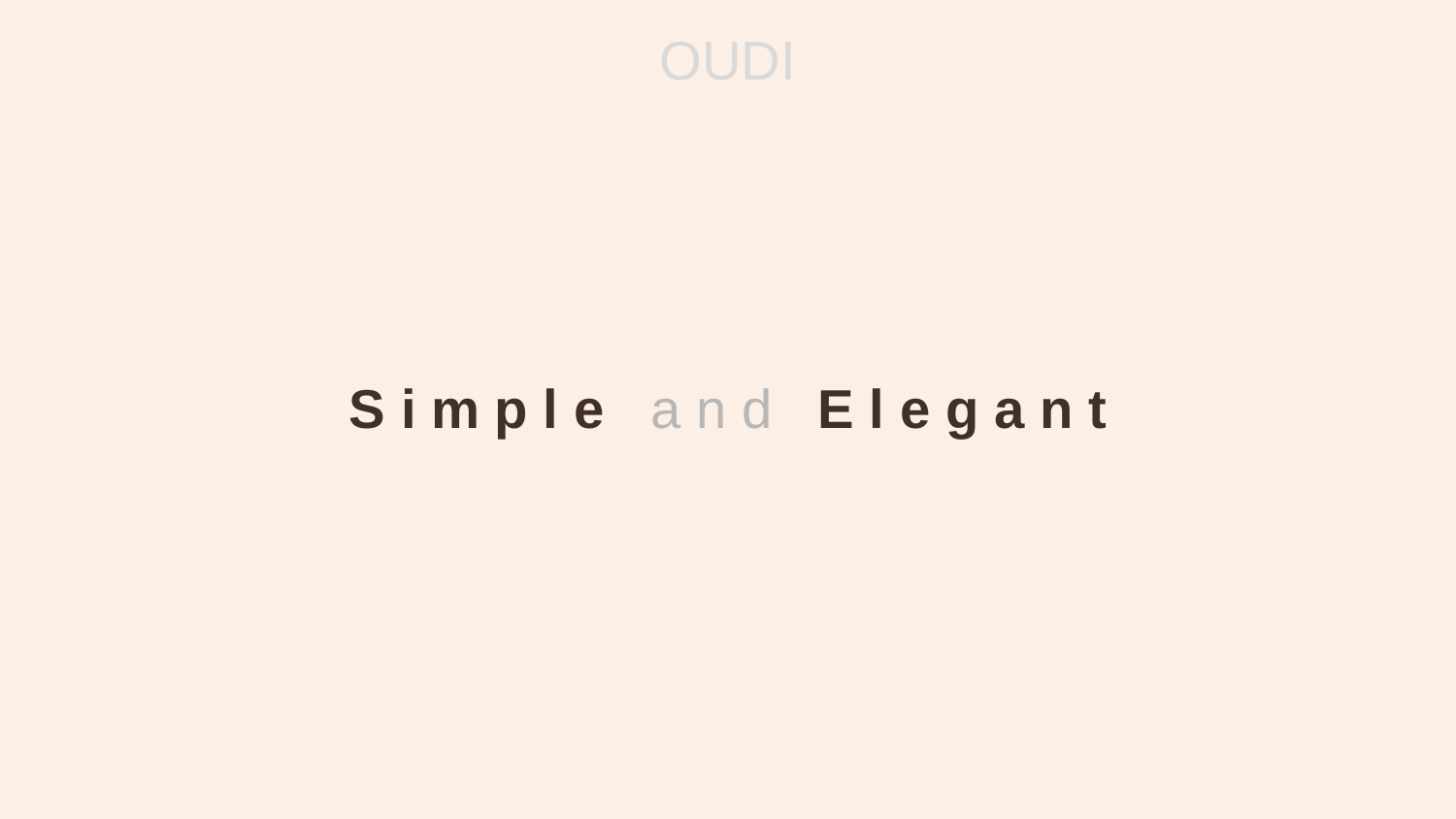

# OUDI
S i m p l e   a n d   E l e g a n t